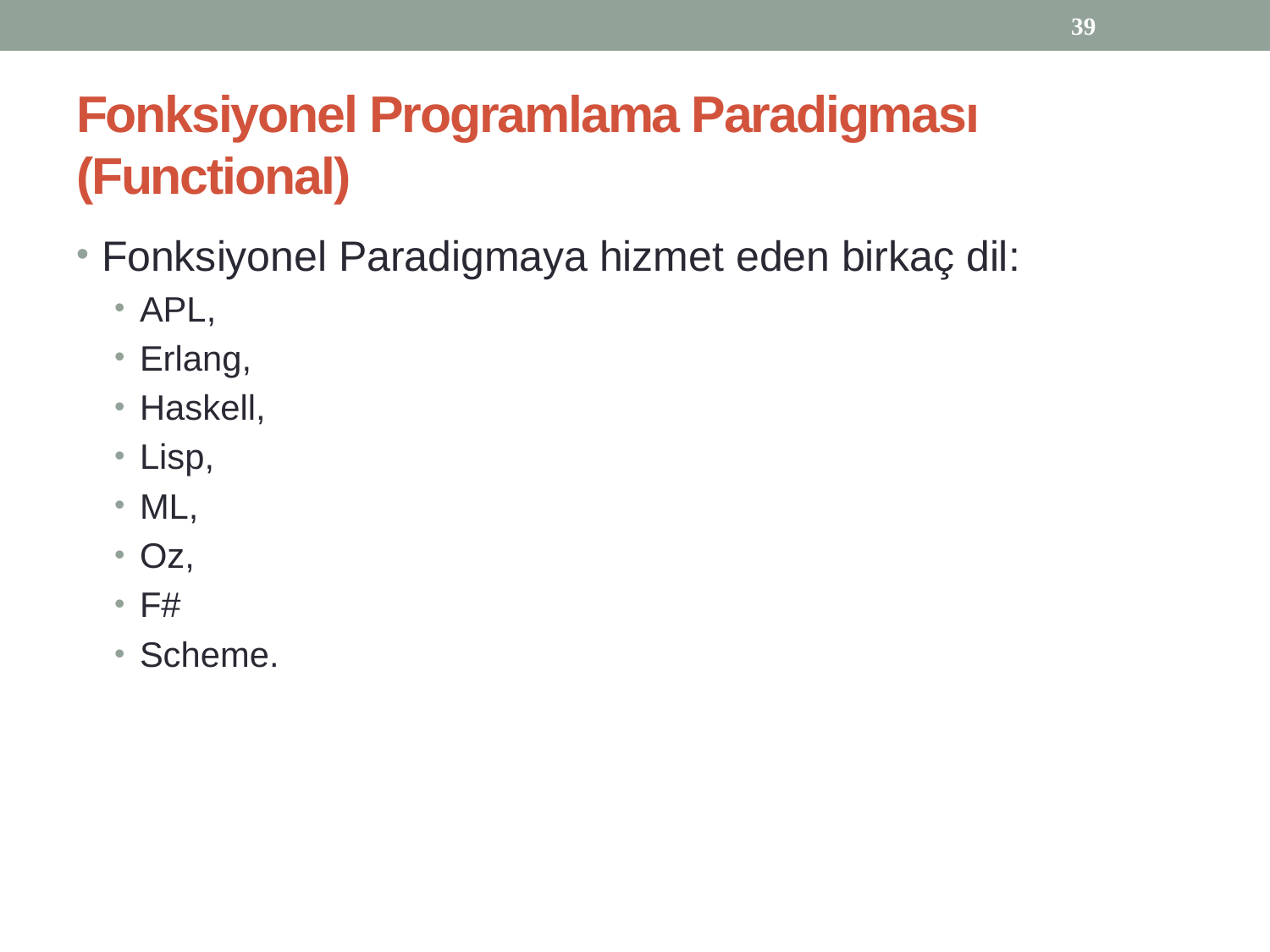

39
# Fonksiyonel Programlama Paradigması (Functional)
Fonksiyonel Paradigmaya hizmet eden birkaç dil:
APL,
Erlang,
Haskell,
Lisp,
ML,
Oz,
F#
Scheme.